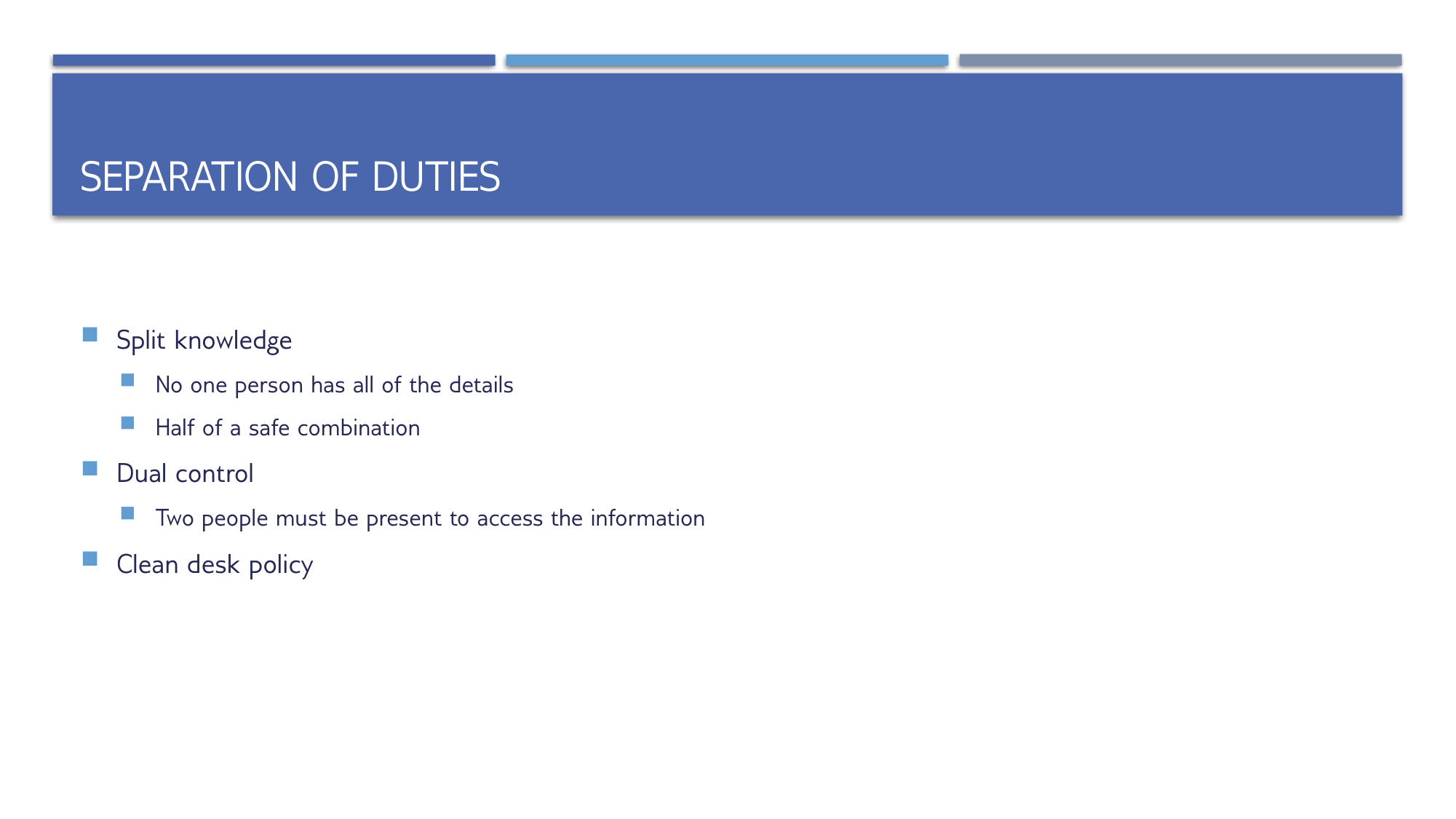

# Separation of duties
Split knowledge
No one person has all of the details
Half of a safe combination
Dual control
Two people must be present to access the information
Clean desk policy